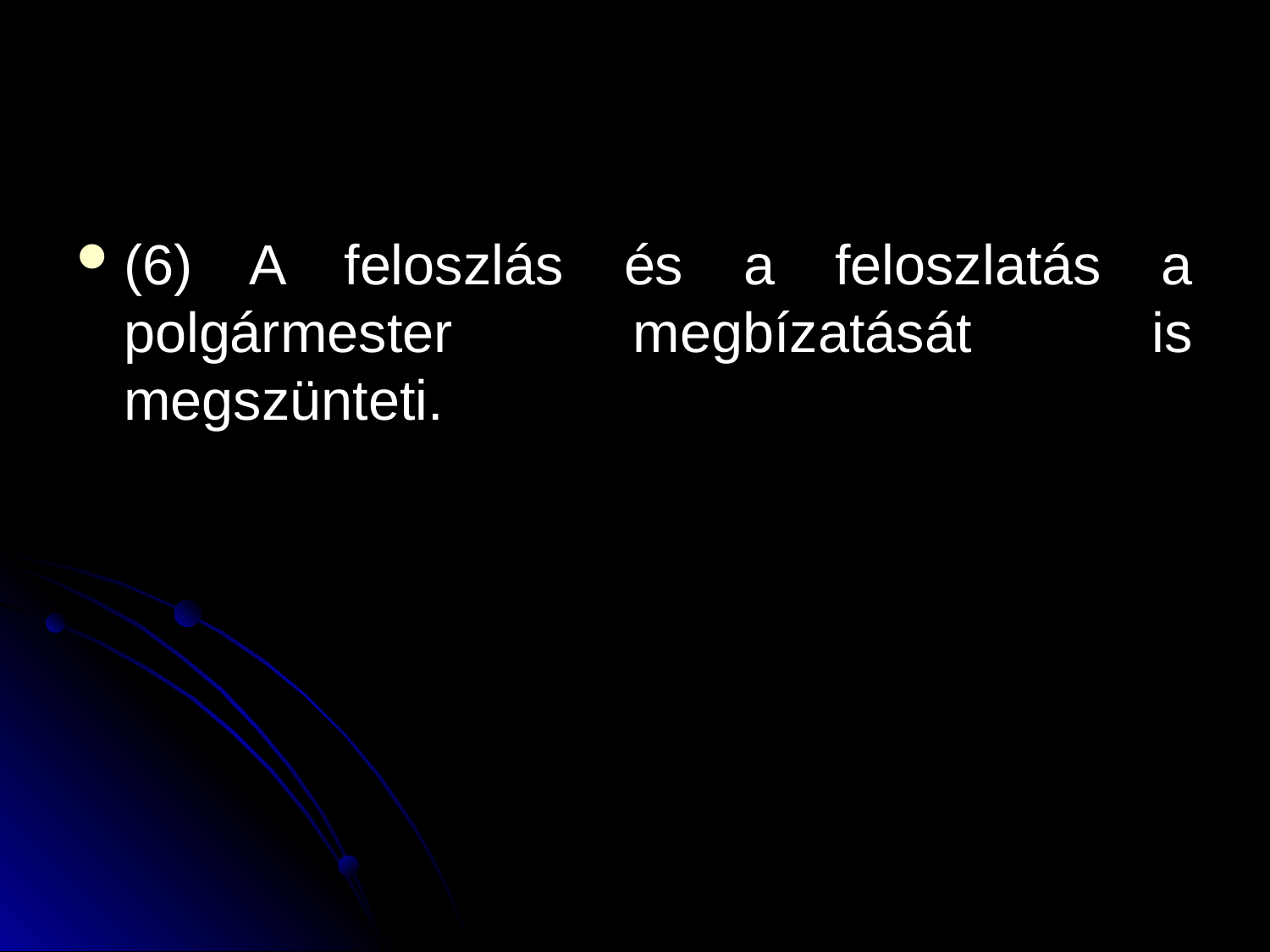

#
(6) A feloszlás és a feloszlatás a polgármester megbízatását is megszünteti.